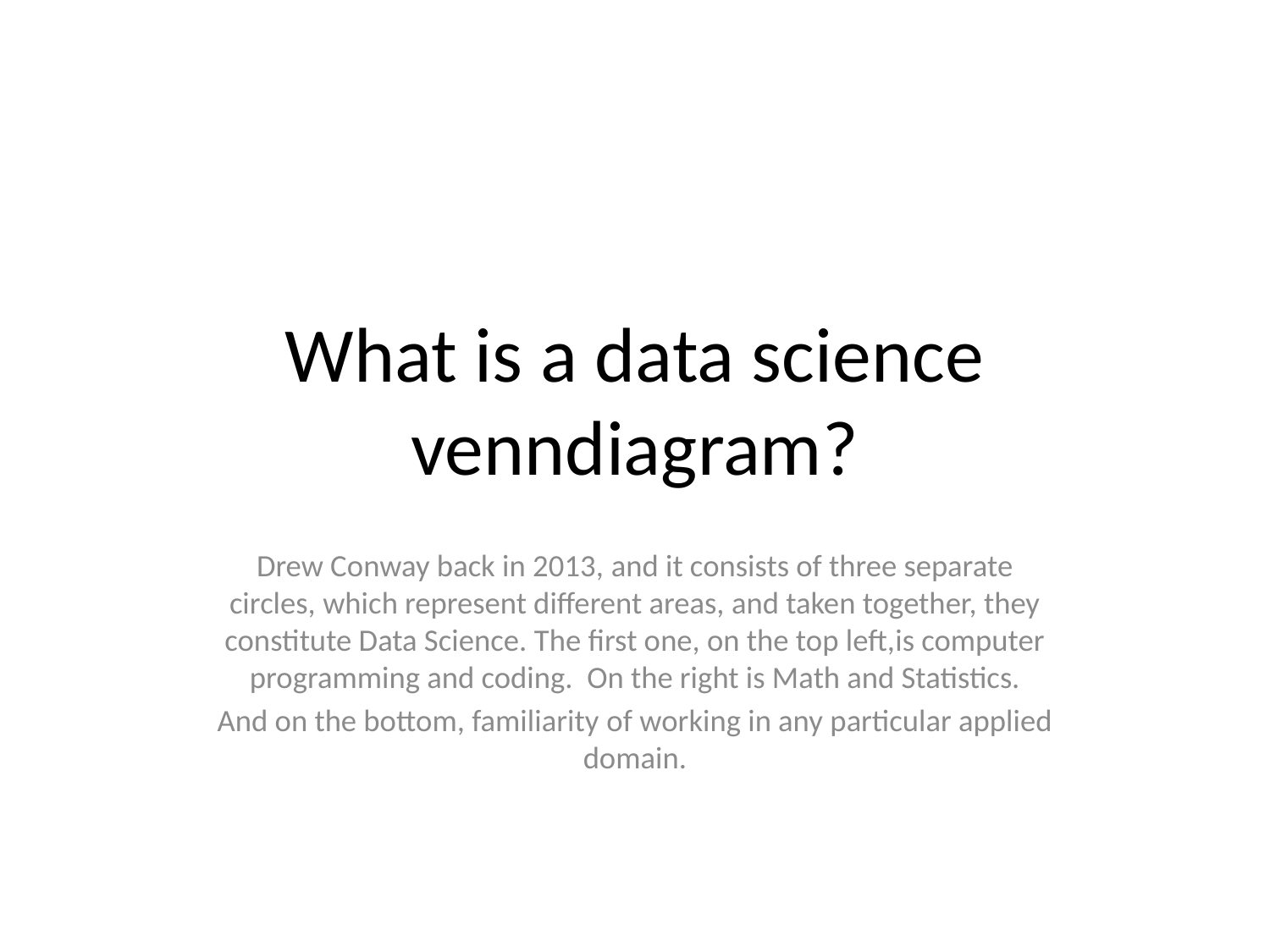

# What is a data science venndiagram?
Drew Conway back in 2013, and it consists of three separate circles, which represent different areas, and taken together, they constitute Data Science. The first one, on the top left,is computer programming and coding.  On the right is Math and Statistics.
And on the bottom, familiarity of working in any particular applied domain.